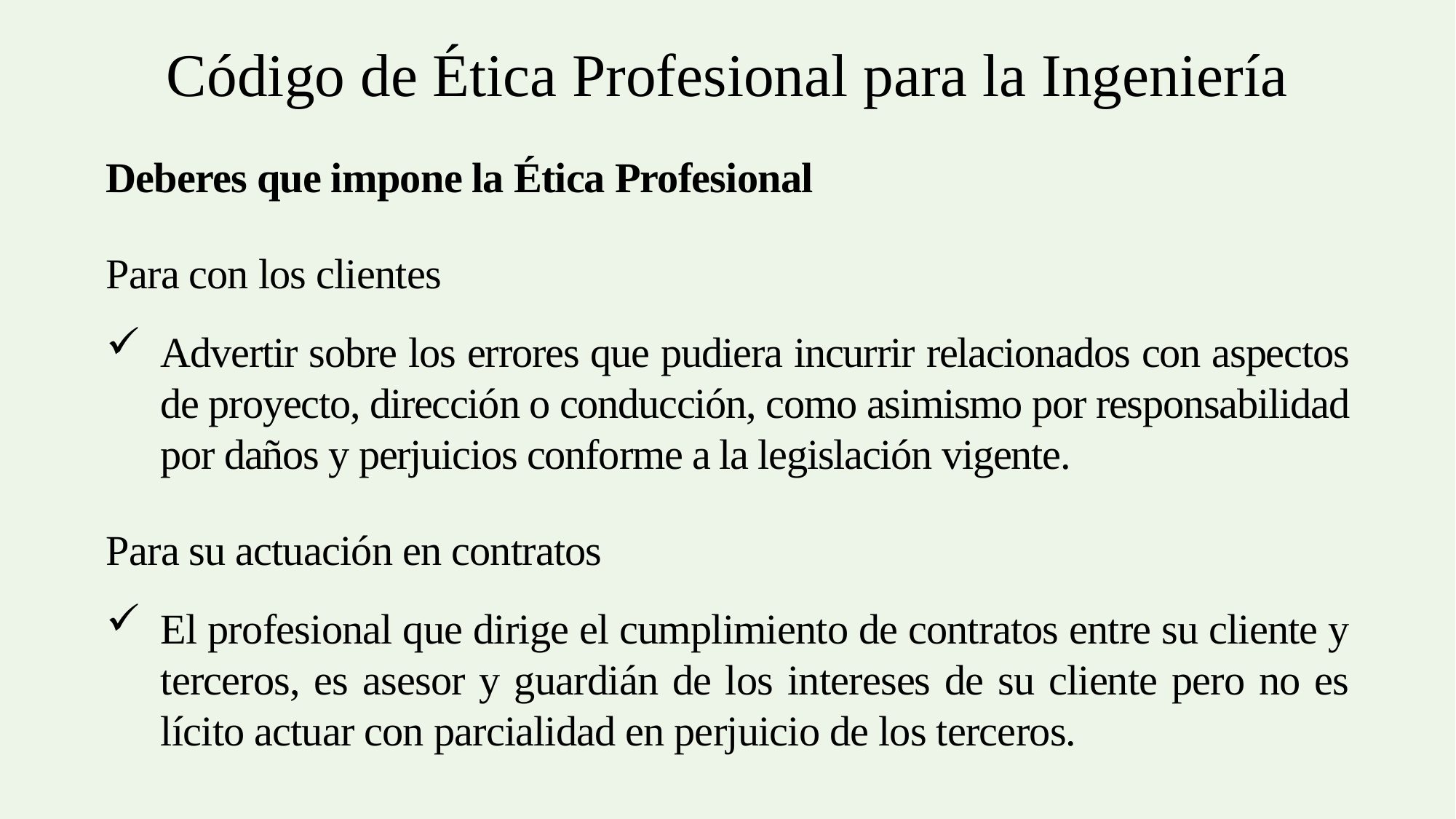

Código de Ética Profesional para la Ingeniería
Deberes que impone la Ética Profesional
Para con los clientes
Advertir sobre los errores que pudiera incurrir relacionados con aspectos de proyecto, dirección o conducción, como asimismo por responsabilidad por daños y perjuicios conforme a la legislación vigente.
Para su actuación en contratos
El profesional que dirige el cumplimiento de contratos entre su cliente y terceros, es asesor y guardián de los intereses de su cliente pero no es lícito actuar con parcialidad en perjuicio de los terceros.